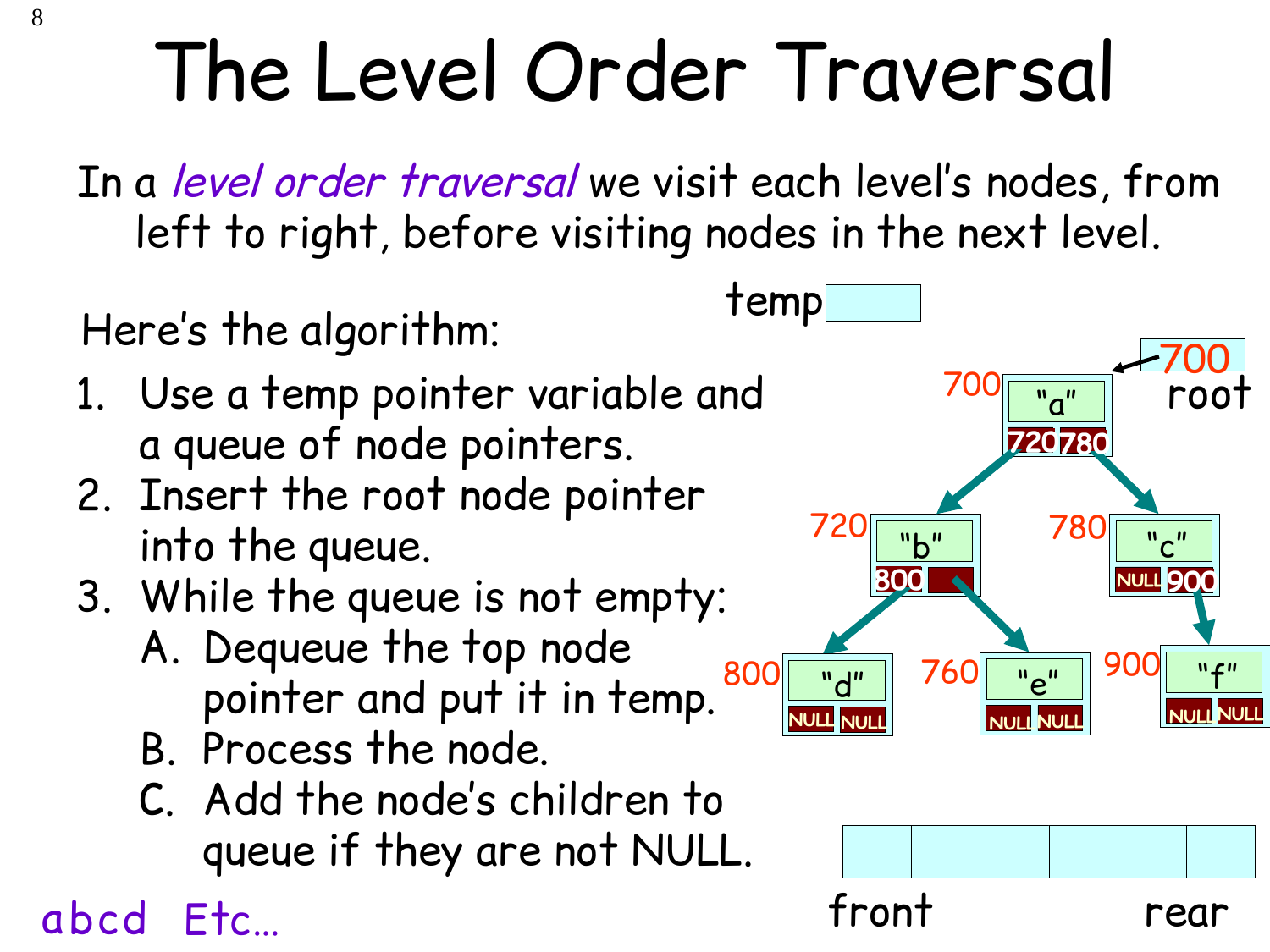

# The Level Order Traversal
8
In a level order traversal we visit each level’s nodes, from left to right, before visiting nodes in the next level.
temp

Here’s the algorithm:
700

700
Use a temp pointer variable and a queue of node pointers.
Insert the root node pointer into the queue.
While the queue is not empty:
Dequeue the top node pointer and put it in temp.
Process the node.
Add the node’s children to queue if they are not NULL.
root

   “a”
720

780

720
780

    “c”
  “b”
800

900

NULL

900
760

800
    “f”

    “e”
   “d”
NULL
NULL
NULL
NULL
NULL
NULL

front
rear
a
b
c
d
Etc…